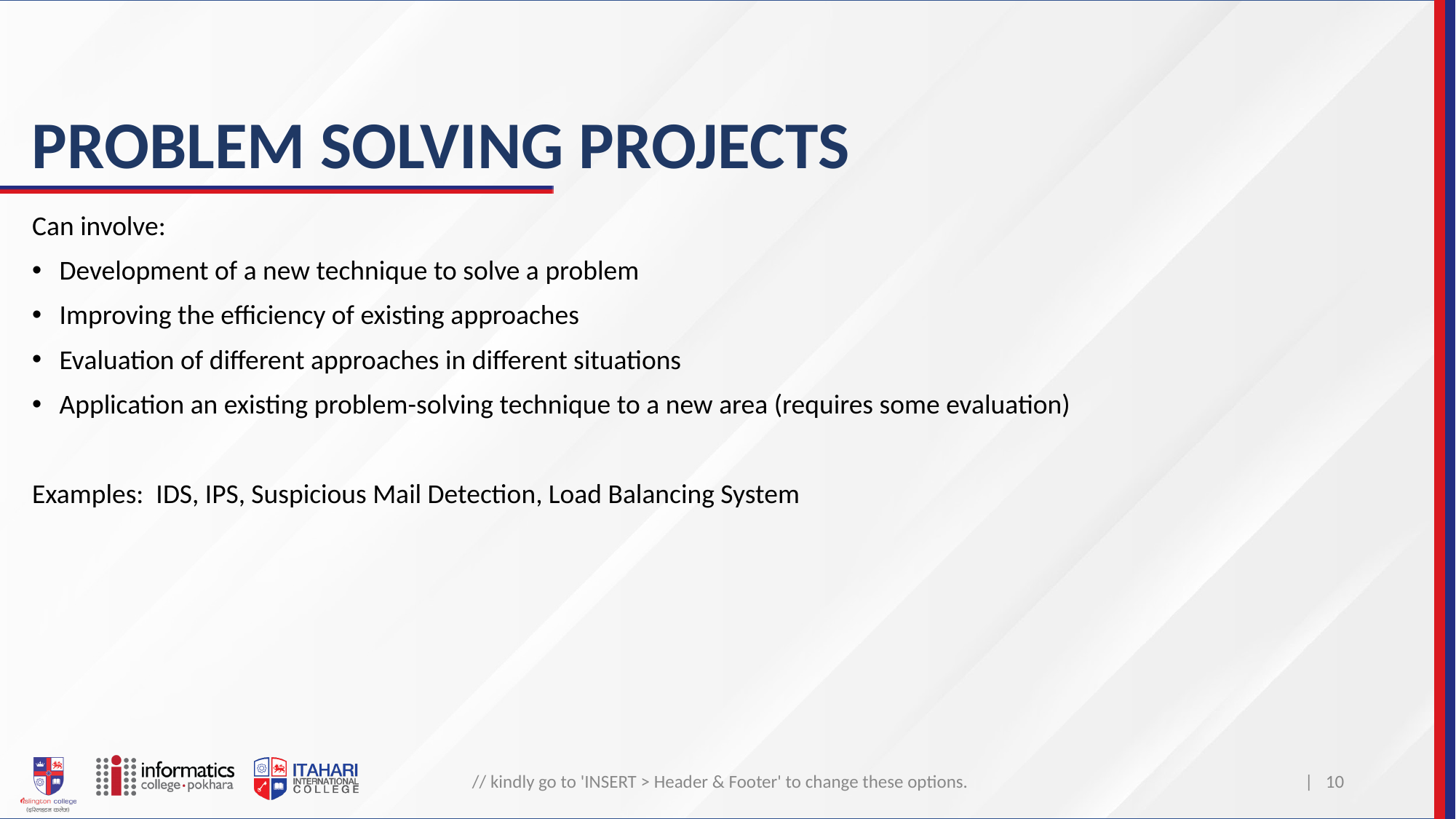

# PROBLEM SOLVING PROJECTS
Can involve:
Development of a new technique to solve a problem
Improving the efficiency of existing approaches
Evaluation of different approaches in different situations
Application an existing problem-solving technique to a new area (requires some evaluation)

Examples:  IDS, IPS, Suspicious Mail Detection, Load Balancing System

// kindly go to 'INSERT > Header & Footer' to change these options.
|   10